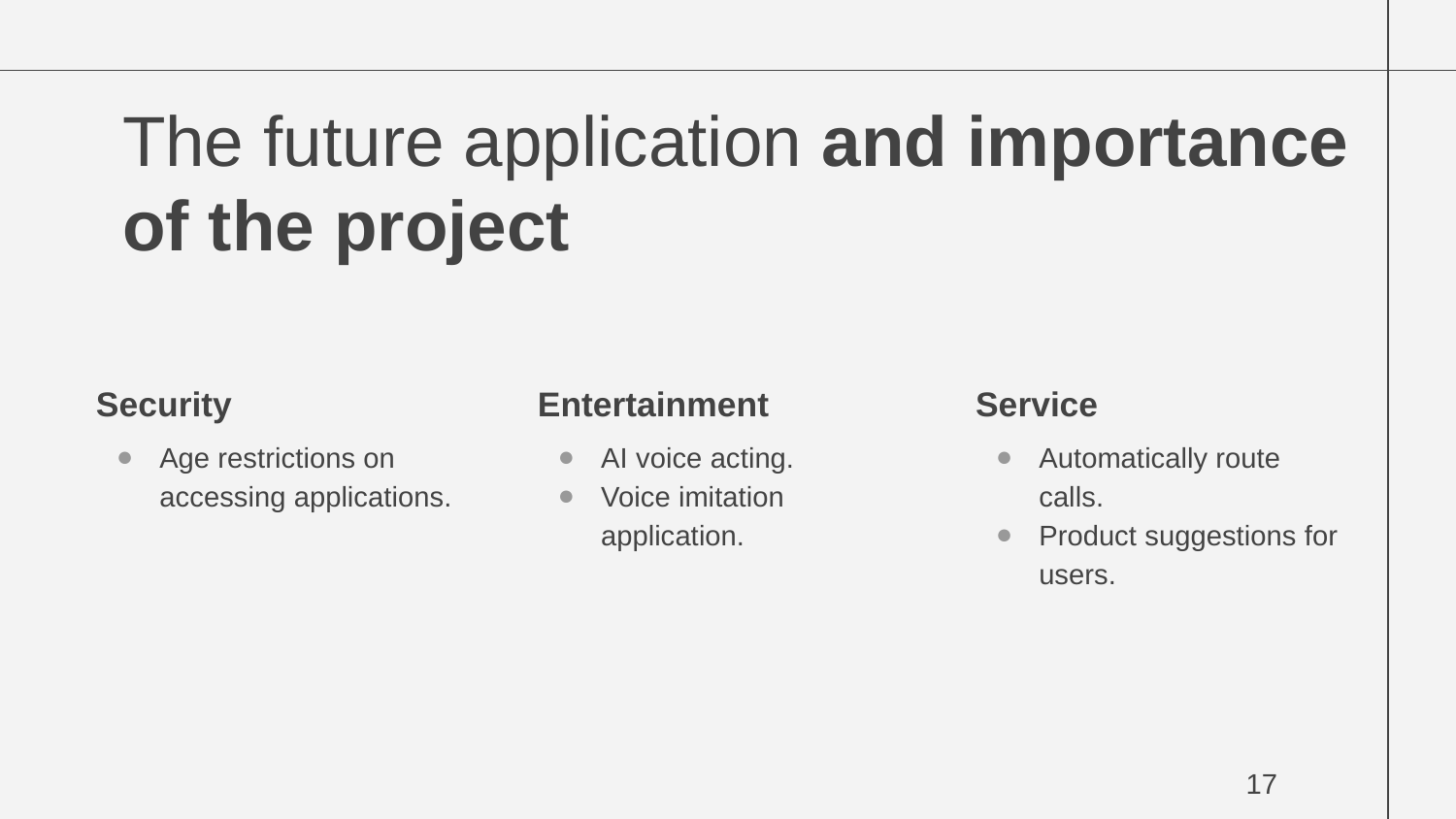

# The future application and importance of the project
Security
Entertainment
Service
Age restrictions on accessing applications.
AI voice acting.
Voice imitation application.
Automatically route calls.
Product suggestions for users.
17